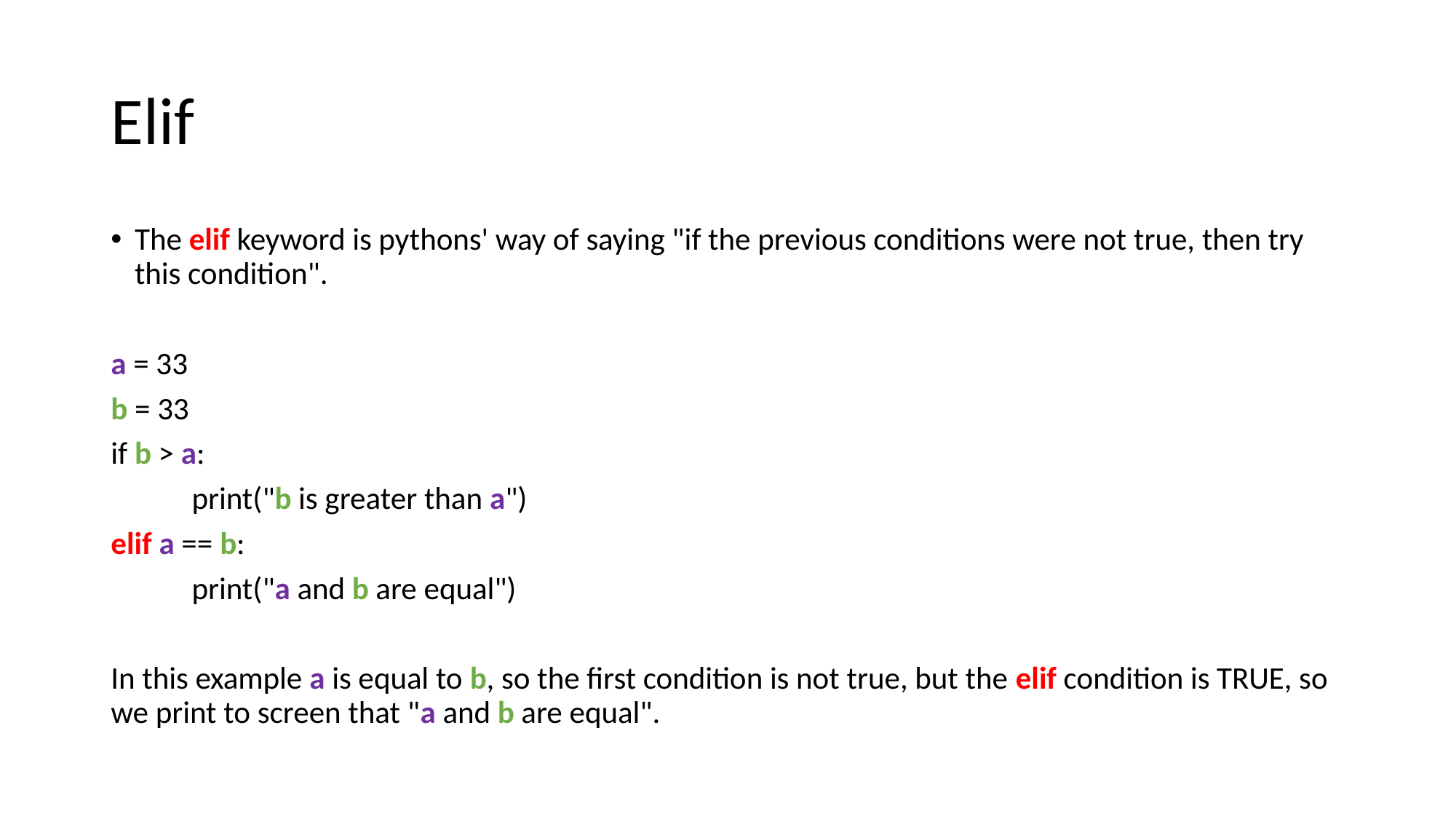

# Elif
The elif keyword is pythons' way of saying "if the previous conditions were not true, then try this condition".

a = 33
b = 33
if b > a:
	print("b is greater than a")
elif a == b:
	print("a and b are equal")

In this example a is equal to b, so the first condition is not true, but the elif condition is TRUE, so we print to screen that "a and b are equal".